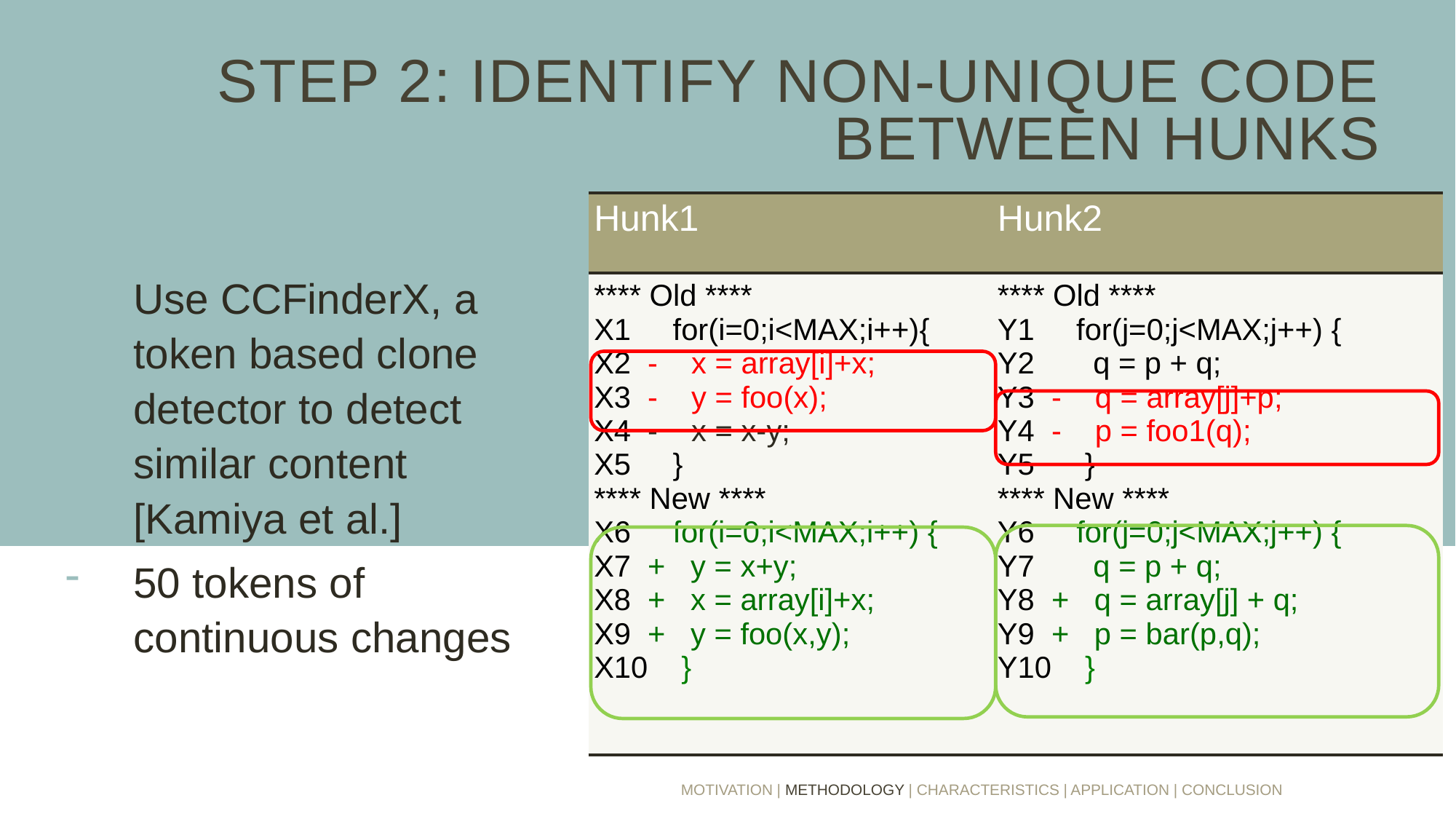

# Step 2: Identify Non-Unique code between HUNKS
| Hunk1 | Hunk2 |
| --- | --- |
| \*\*\*\* Old \*\*\*\* X1 for(i=0;i<MAX;i++){ X2 - x = array[i]+x; X3 - y = foo(x); X4 - x = x-y; X5 } \*\*\*\* New \*\*\*\* X6 for(i=0;i<MAX;i++) { X7 + y = x+y; X8 + x = array[i]+x; X9 + y = foo(x,y); X10 } | \*\*\*\* Old \*\*\*\* Y1 for(j=0;j<MAX;j++) { Y2 q = p + q; Y3 - q = array[j]+p; Y4 - p = foo1(q); Y5 } \*\*\*\* New \*\*\*\* Y6 for(j=0;j<MAX;j++) { Y7 q = p + q; Y8 + q = array[j] + q; Y9 + p = bar(p,q); Y10 } |
Use CCFinderX, a token based clone detector to detect similar content [Kamiya et al.]
50 tokens of continuous changes

MOTIVATION | METHODOLOGY | CHARACTERISTICS | APPLICATION | Conclusion